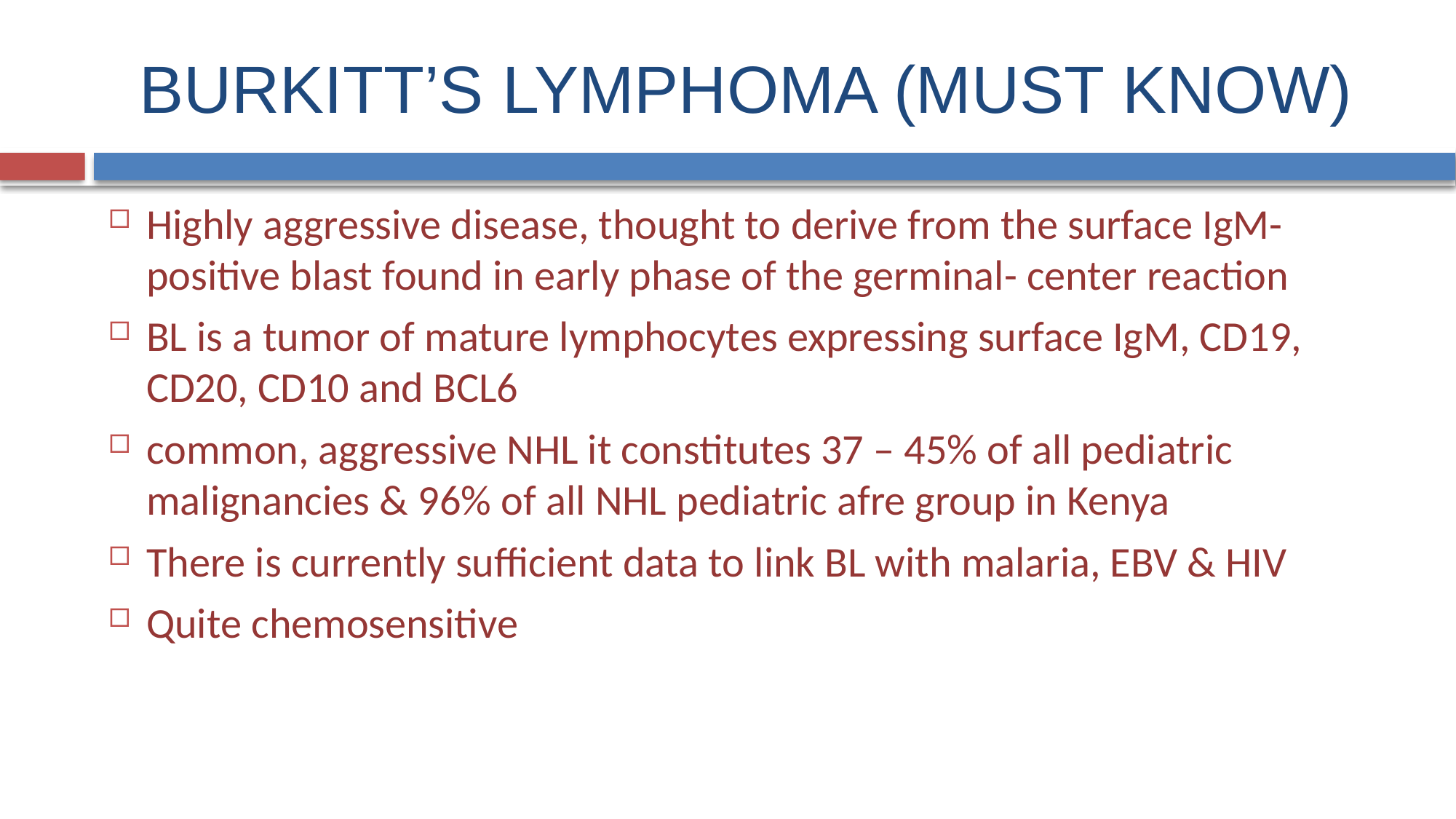

# BURKITT’S LYMPHOMA (MUST KNOW)
Highly aggressive disease, thought to derive from the surface IgM- positive blast found in early phase of the germinal- center reaction
BL is a tumor of mature lymphocytes expressing surface IgM, CD19, CD20, CD10 and BCL6
common, aggressive NHL it constitutes 37 – 45% of all pediatric malignancies & 96% of all NHL pediatric afre group in Kenya
There is currently sufficient data to link BL with malaria, EBV & HIV
Quite chemosensitive